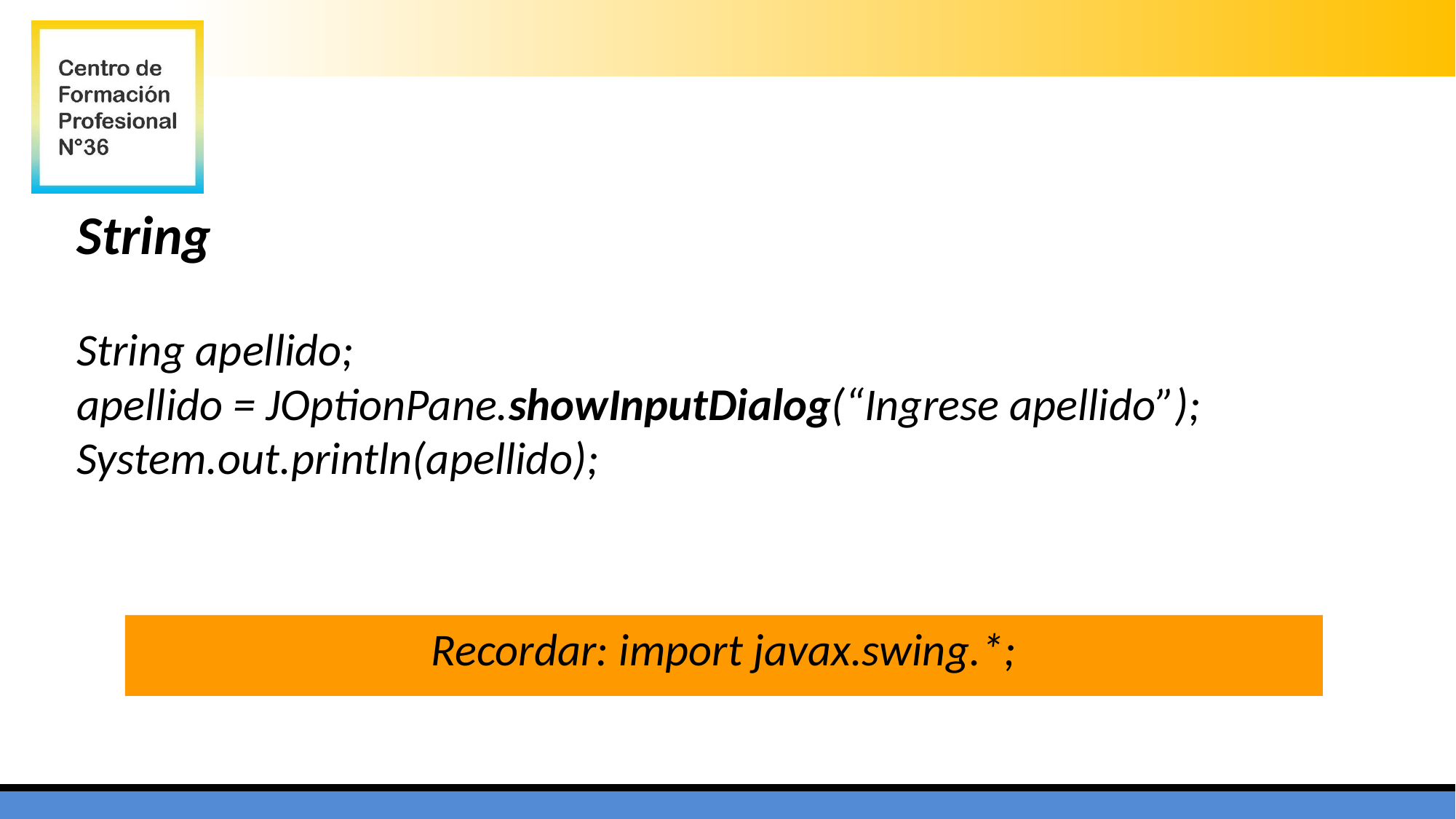

String

String apellido;
apellido = JOptionPane.showInputDialog(“Ingrese apellido”);
System.out.println(apellido);

Recordar: import javax.swing.*;